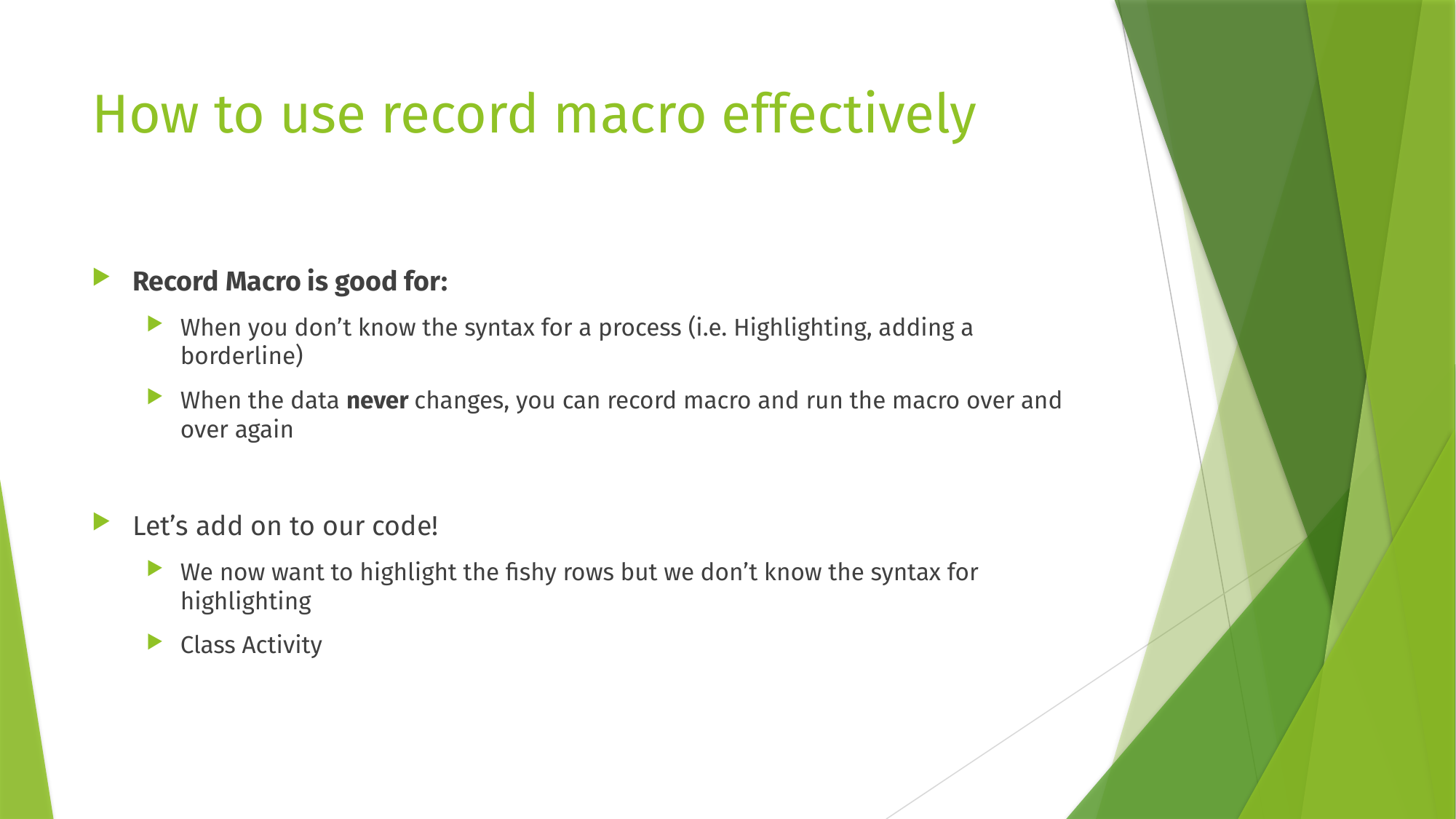

# How to use record macro effectively
Record Macro is good for:
When you don’t know the syntax for a process (i.e. Highlighting, adding a borderline)
When the data never changes, you can record macro and run the macro over and over again

Let’s add on to our code!
We now want to highlight the fishy rows but we don’t know the syntax for highlighting
Class Activity